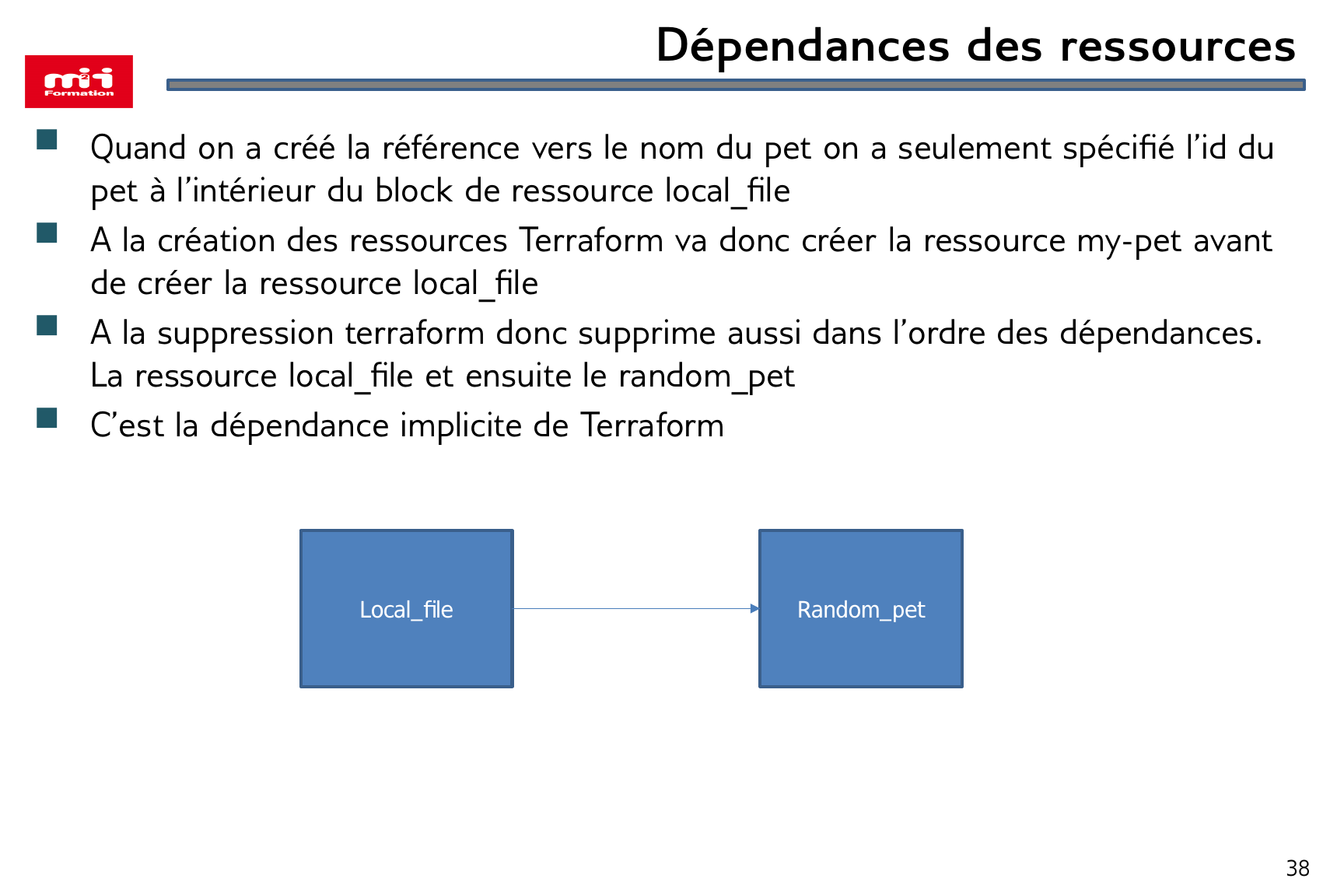

# Dépendances des ressources
Quand on a créé la référence vers le nom du pet on a seulement spécifié l’id du pet à l’intérieur du block de ressource local_file
A la création des ressources Terraform va donc créer la ressource my-pet avant de créer la ressource local_file
A la suppression terraform donc supprime aussi dans l’ordre des dépendances. La ressource local_file et ensuite le random_pet
C’est la dépendance implicite de Terraform
Local_file
Random_pet
38